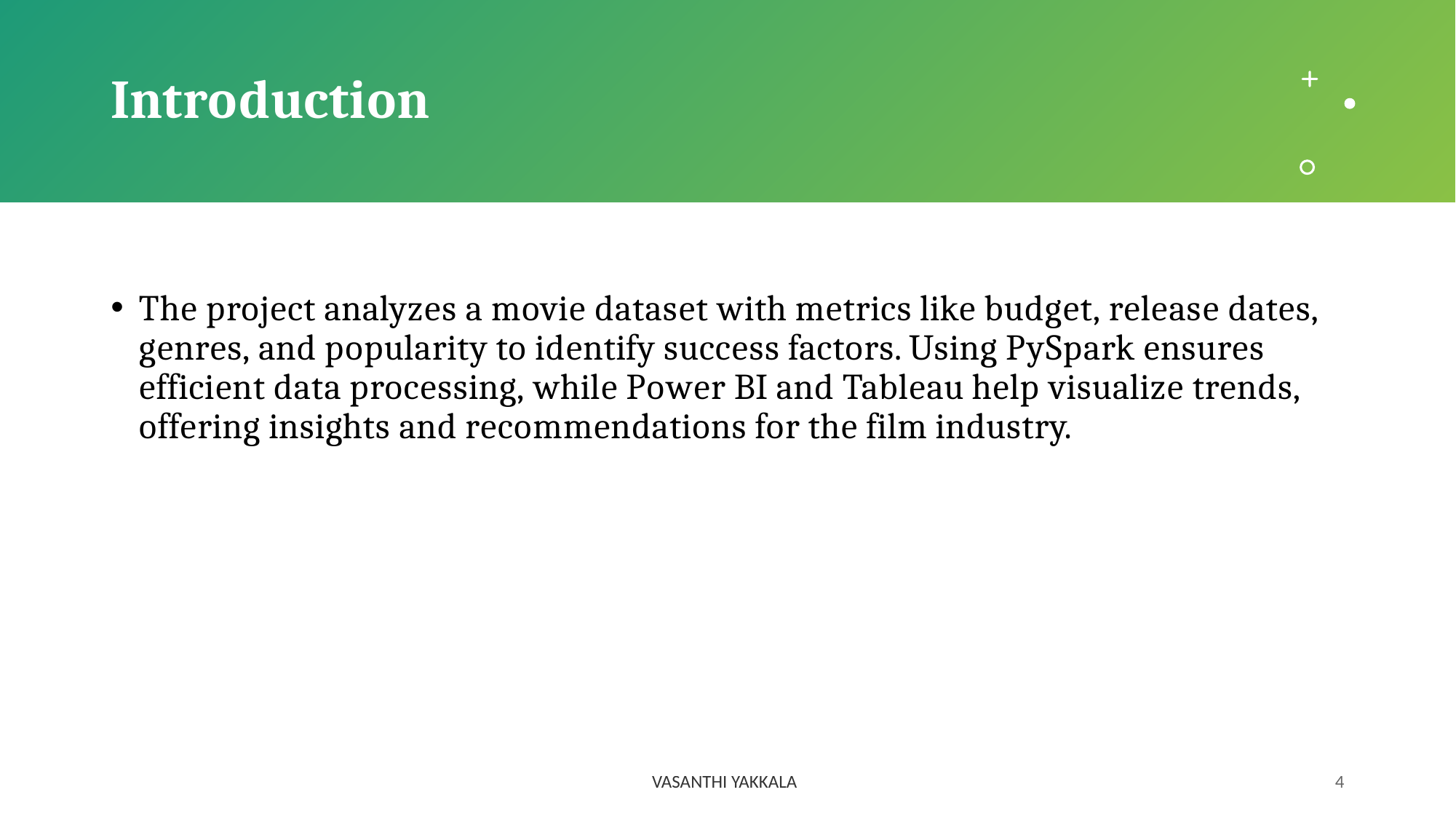

# Introduction

The project analyzes a movie dataset with metrics like budget, release dates, genres, and popularity to identify success factors. Using PySpark ensures efficient data processing, while Power BI and Tableau help visualize trends, offering insights and recommendations for the film industry.

                                      VASANTHI YAKKALA
4